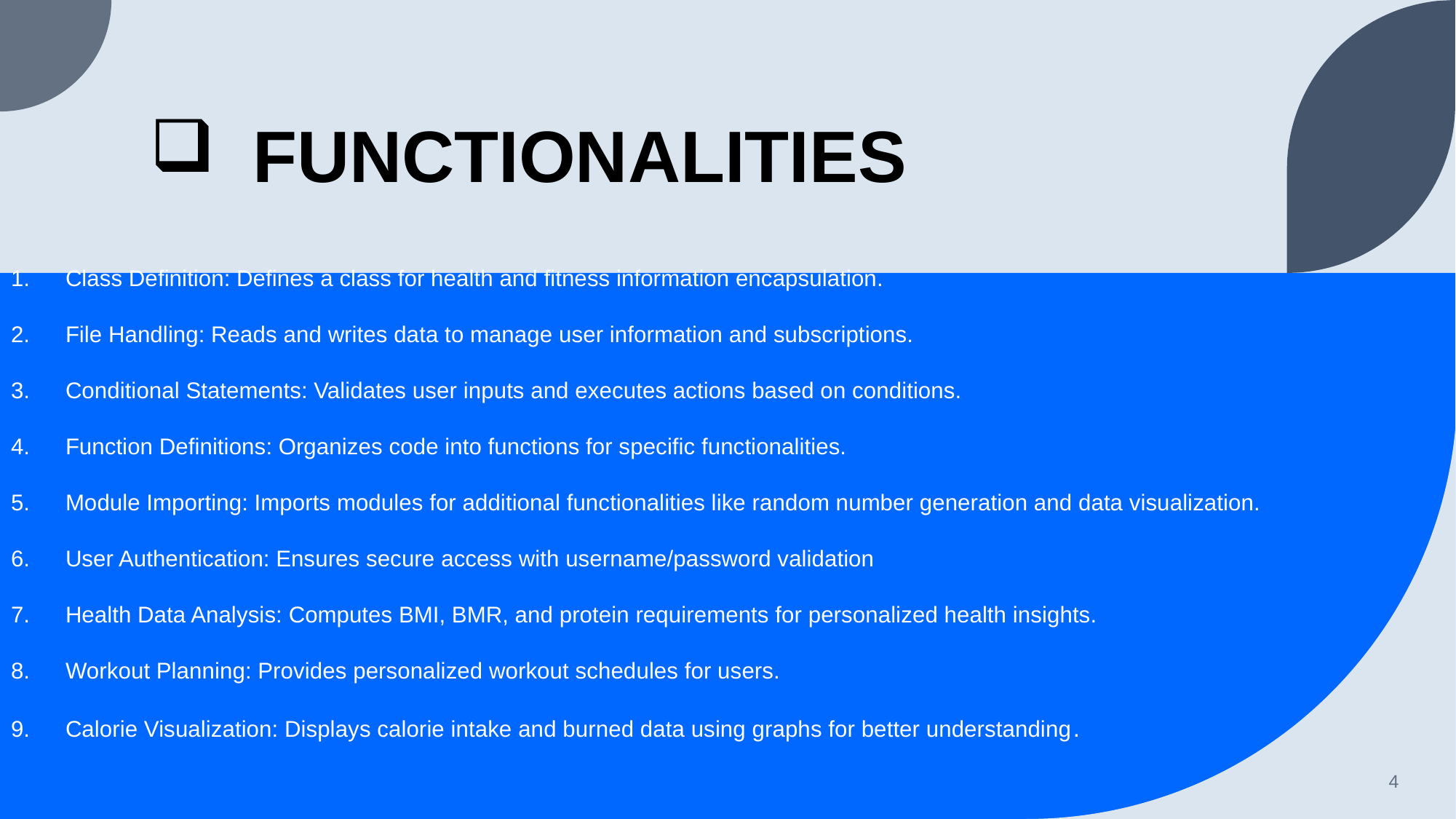

# FUNCTIONALITIES

Class Definition: Defines a class for health and fitness information encapsulation.
File Handling: Reads and writes data to manage user information and subscriptions.
Conditional Statements: Validates user inputs and executes actions based on conditions.
Function Definitions: Organizes code into functions for specific functionalities.
Module Importing: Imports modules for additional functionalities like random number generation and data visualization.
User Authentication: Ensures secure access with username/password validation
Health Data Analysis: Computes BMI, BMR, and protein requirements for personalized health insights.
Workout Planning: Provides personalized workout schedules for users.
Calorie Visualization: Displays calorie intake and burned data using graphs for better understanding.
4